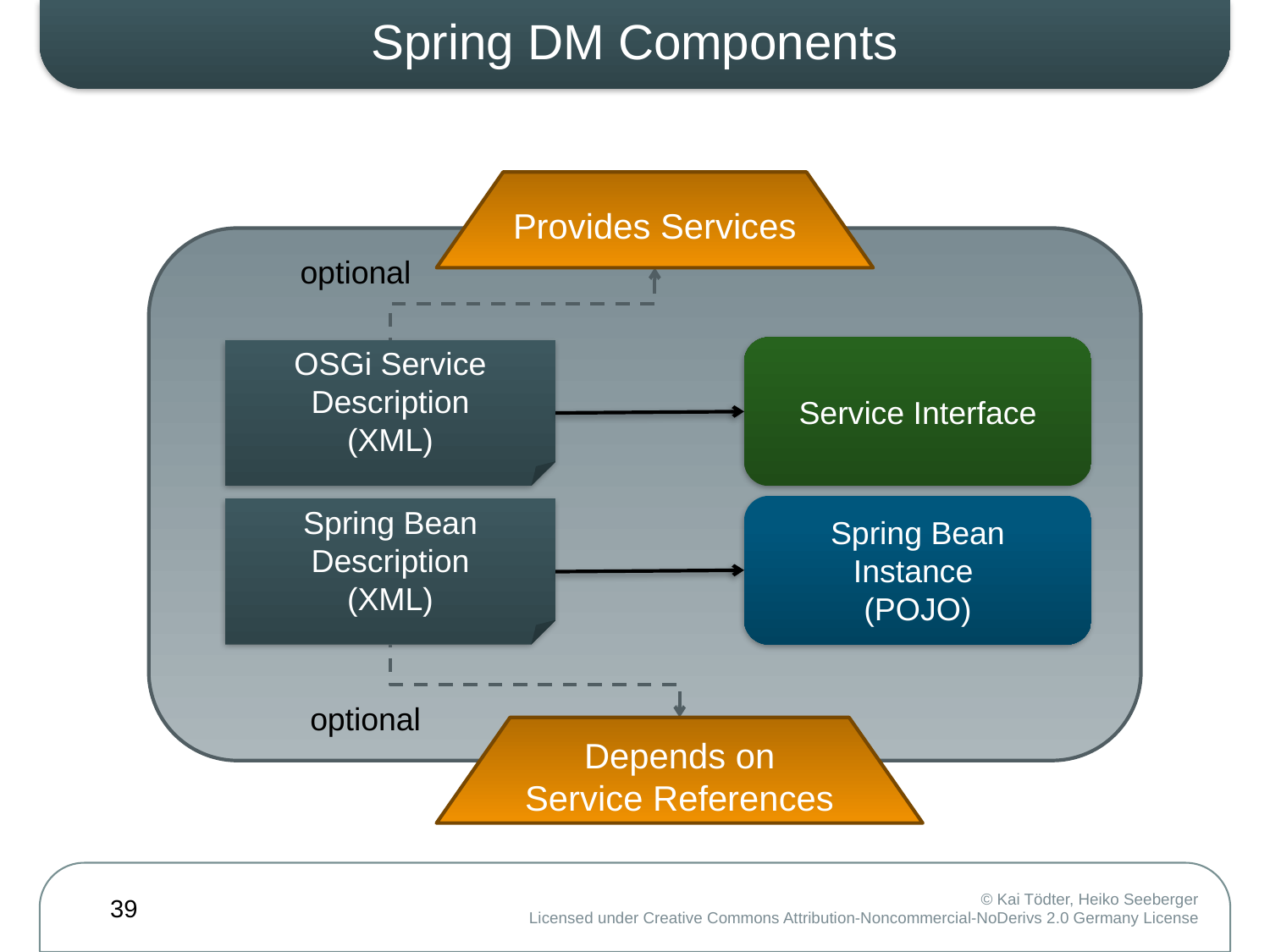

# Spring DM Components
Provides Services

optional
Service Interface
OSGi Service
Description
(XML)
Spring Bean
Instance
(POJO)
Spring Bean
Description
(XML)
optional
Depends on
Service References
39